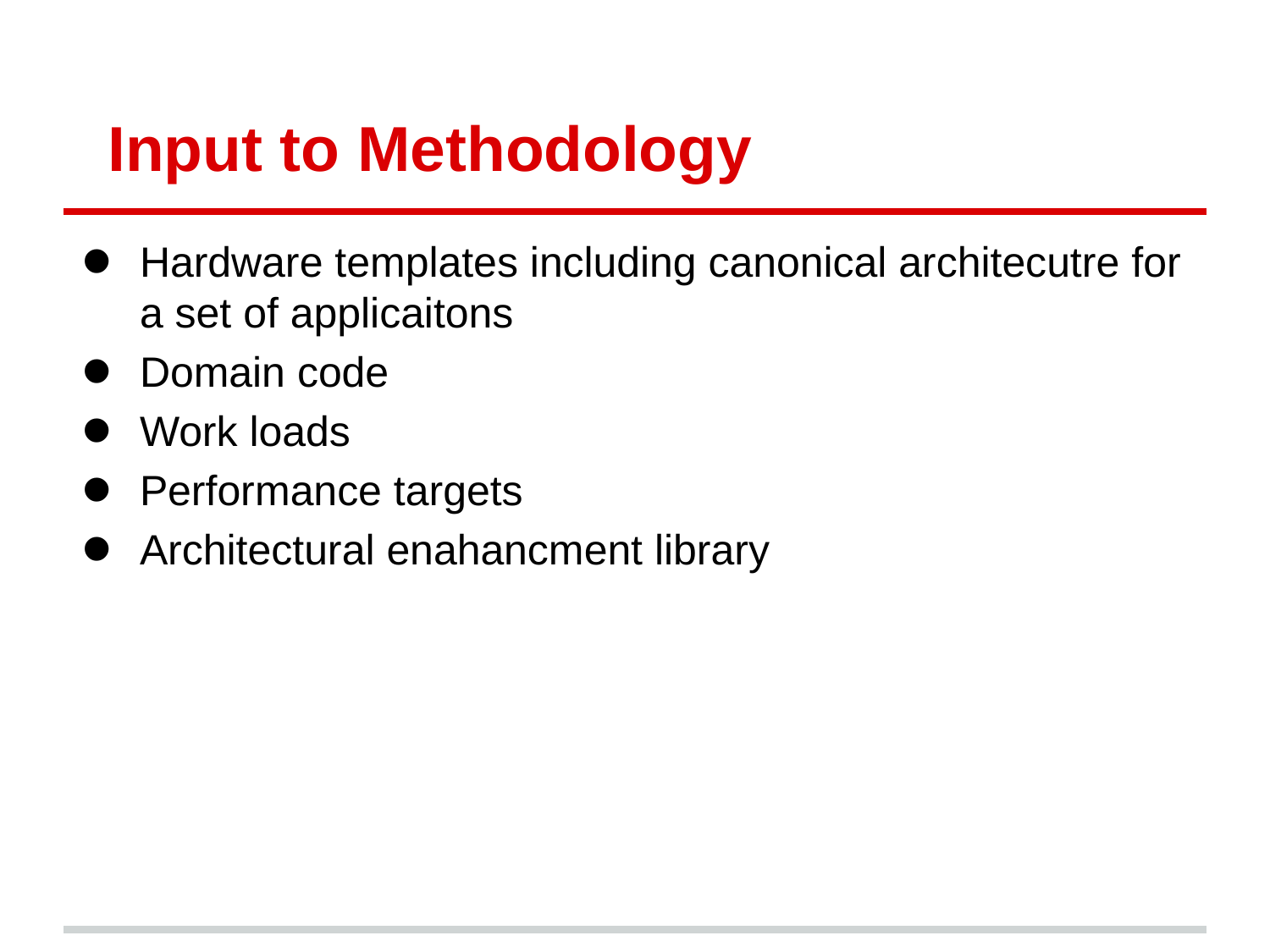

# Input to Methodology
Hardware templates including canonical architecutre for a set of applicaitons
Domain code
Work loads
Performance targets
Architectural enahancment library